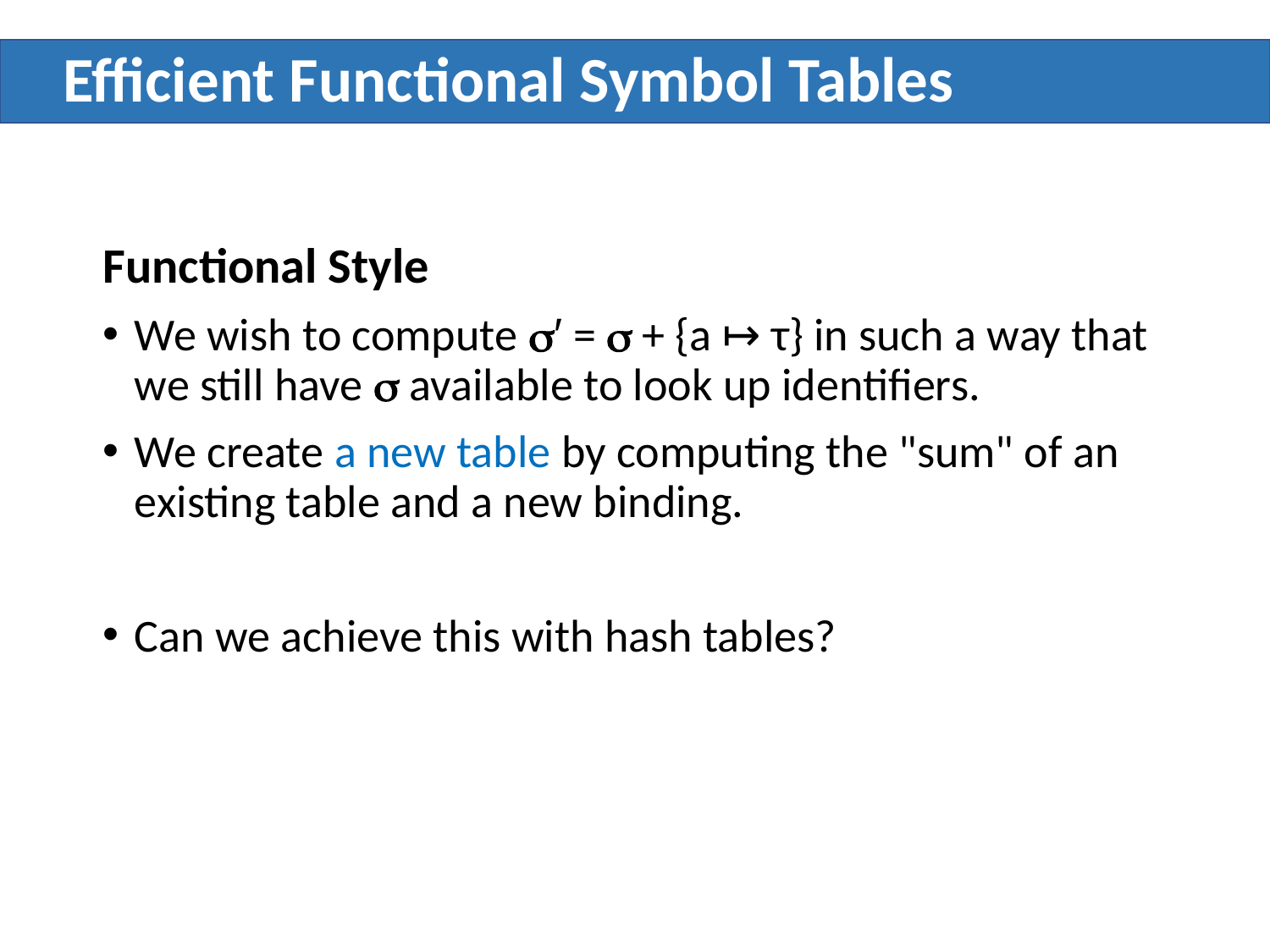

# Efficient Functional Symbol Tables
Functional Style
We wish to compute σ′ = σ + {a ↦ τ} in such a way that we still have σ available to look up identifiers.
We create a new table by computing the "sum" of an existing table and a new binding.

Can we achieve this with hash tables?